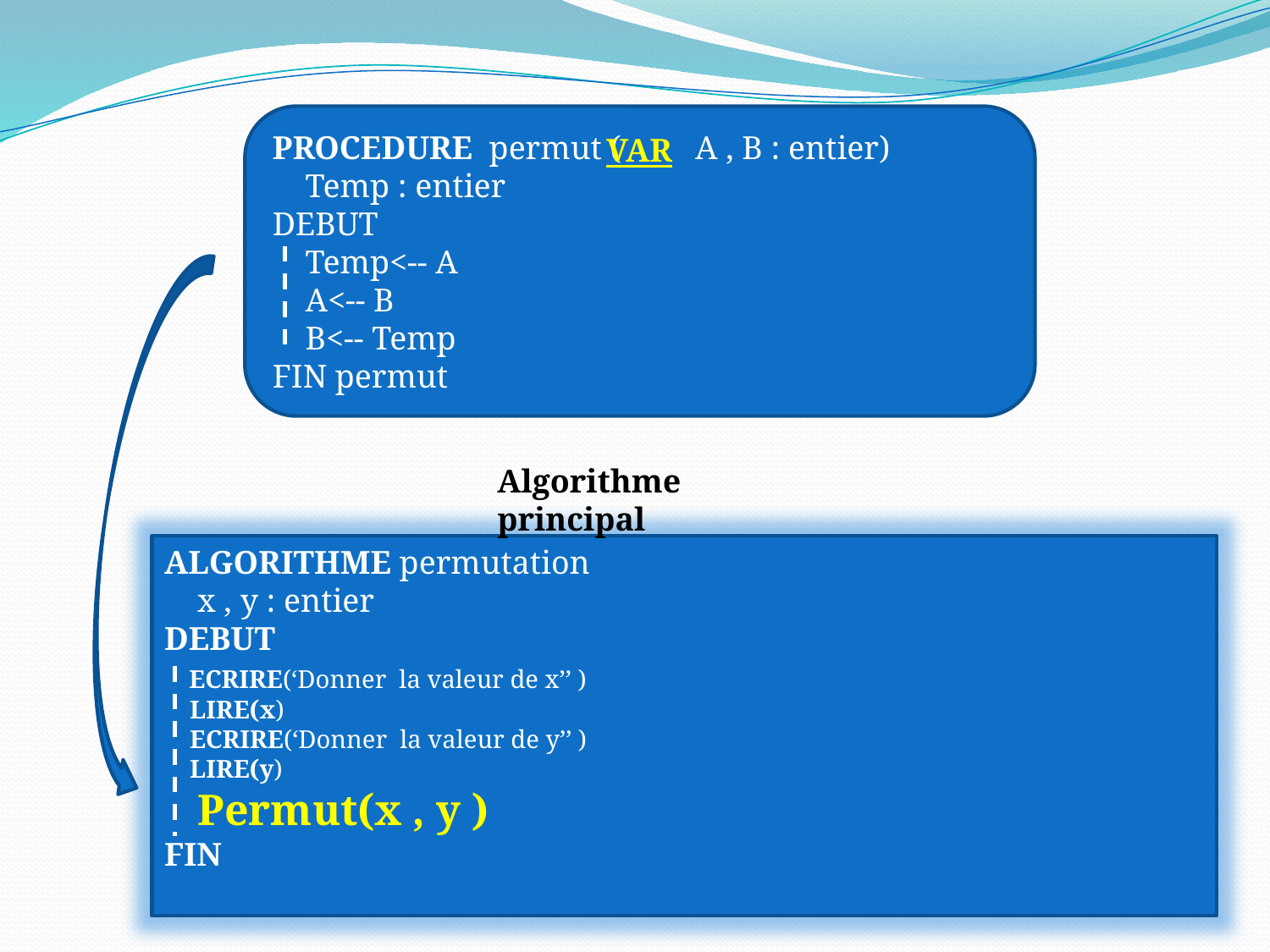

PROCEDURE  permut (         A , B : entier)
    Temp : entier
DEBUT
    Temp<-- A
    A<-- B
    B<-- Temp
FIN permut
VAR

Algorithme principal
ALGORITHME permutation
    x , y : entier
DEBUT
   ECRIRE(‘Donner  la valeur de x’’ )
    LIRE(x)
    ECRIRE(‘Donner  la valeur de y’’ )
    LIRE(y)
    Permut(x , y )
FIN